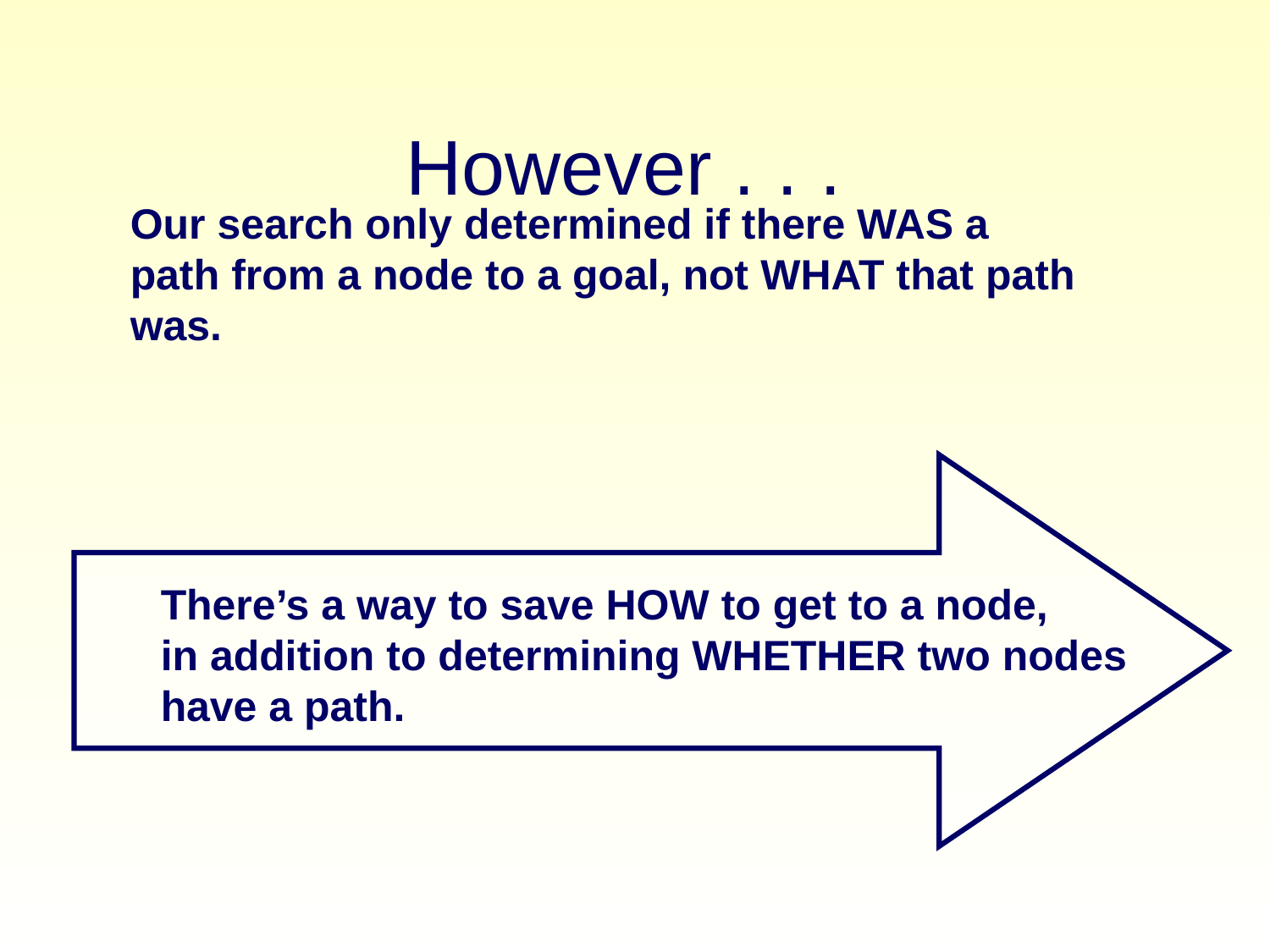

# However . . .
Our search only determined if there WAS a
path from a node to a goal, not WHAT that path
was.

There’s a way to save HOW to get to a node,
in addition to determining WHETHER two nodes
have a path.